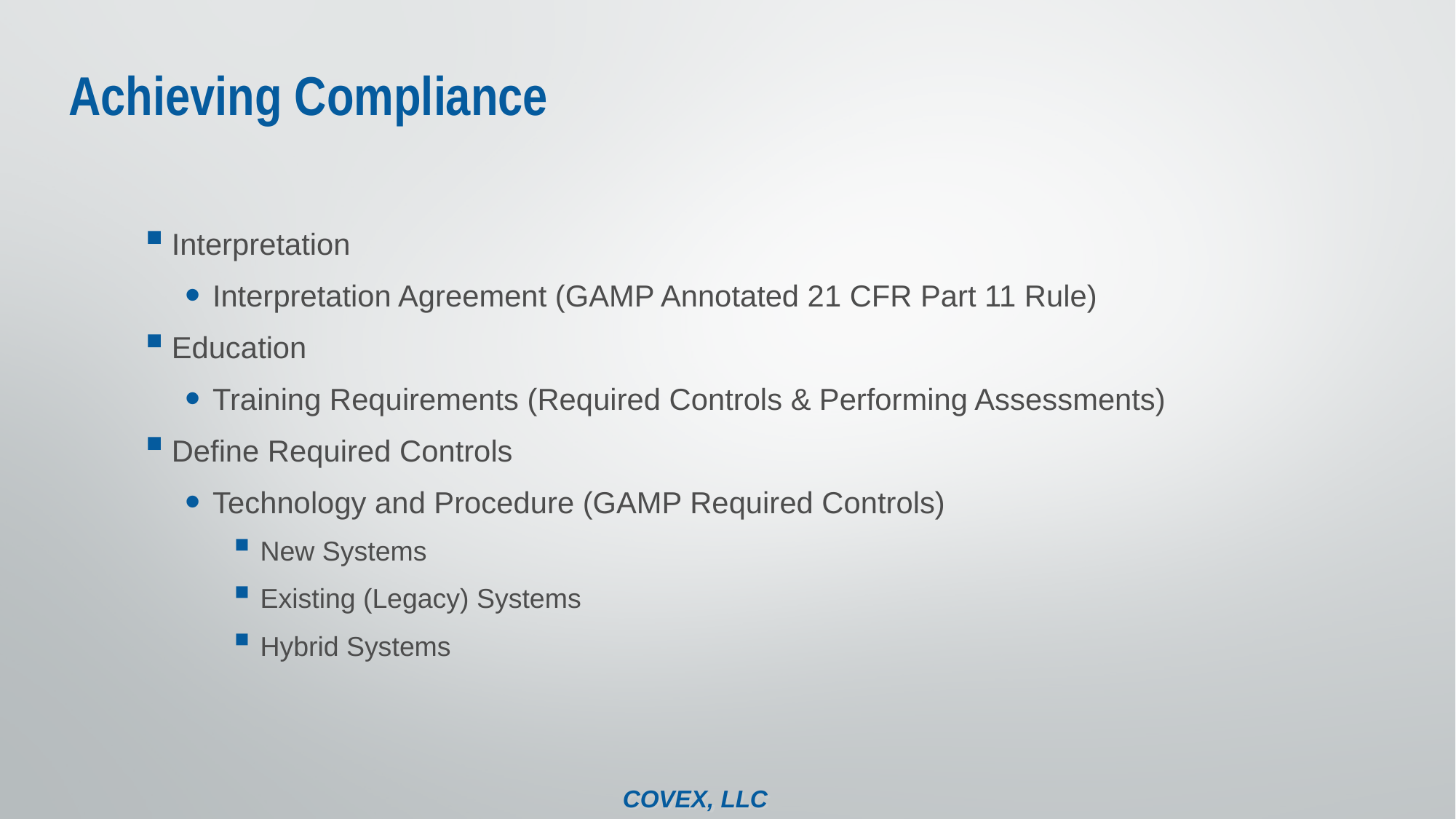

# Achieving Compliance
Interpretation
Interpretation Agreement (GAMP Annotated 21 CFR Part 11 Rule)
Education
Training Requirements (Required Controls & Performing Assessments)
Define Required Controls
Technology and Procedure (GAMP Required Controls)
New Systems
Existing (Legacy) Systems
Hybrid Systems